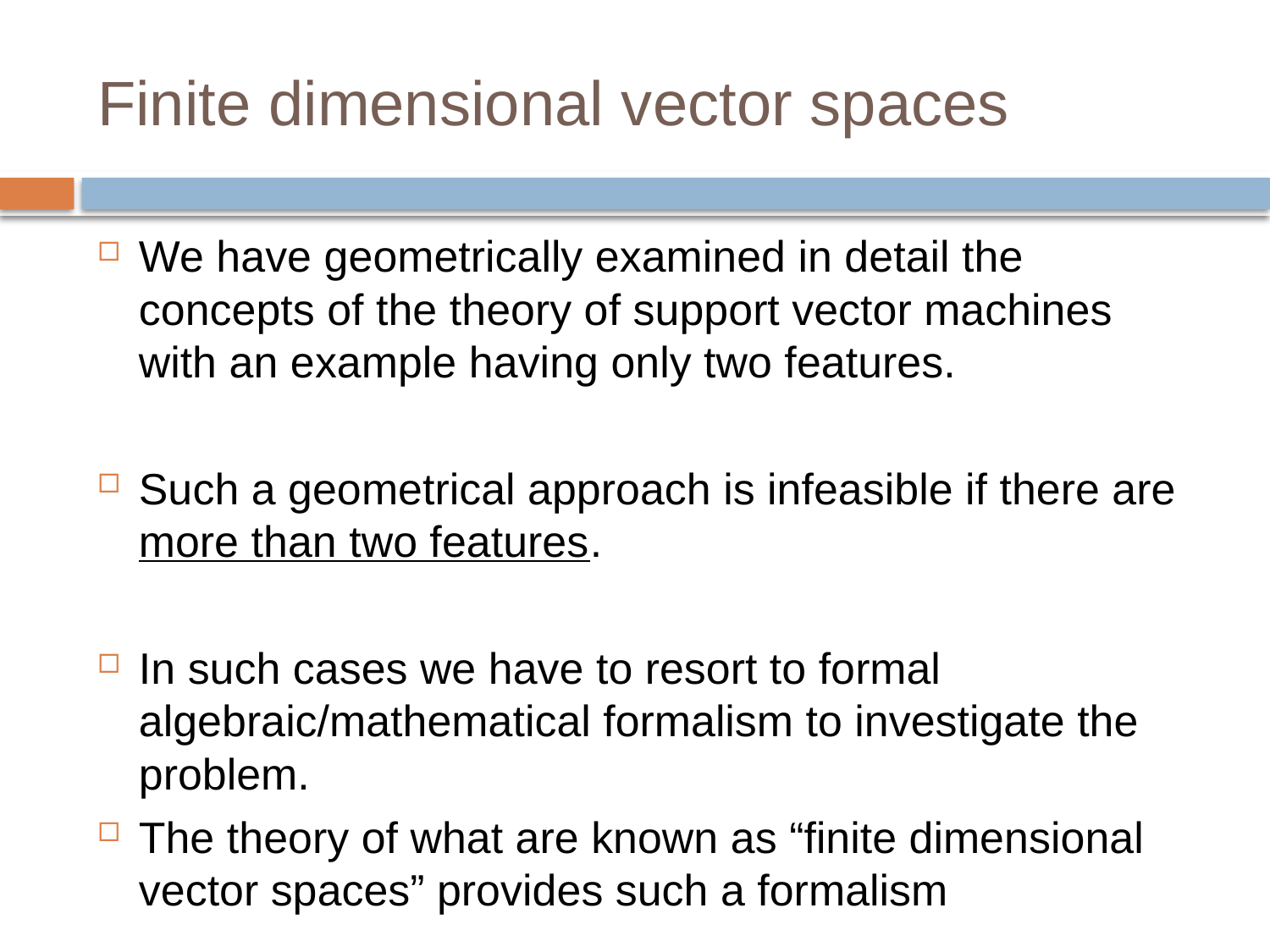

# Finite dimensional vector spaces
We have geometrically examined in detail the concepts of the theory of support vector machines with an example having only two features.

Such a geometrical approach is infeasible if there are more than two features.

In such cases we have to resort to formal algebraic/mathematical formalism to investigate the problem.
The theory of what are known as “ﬁnite dimensional vector spaces” provides such a formalism